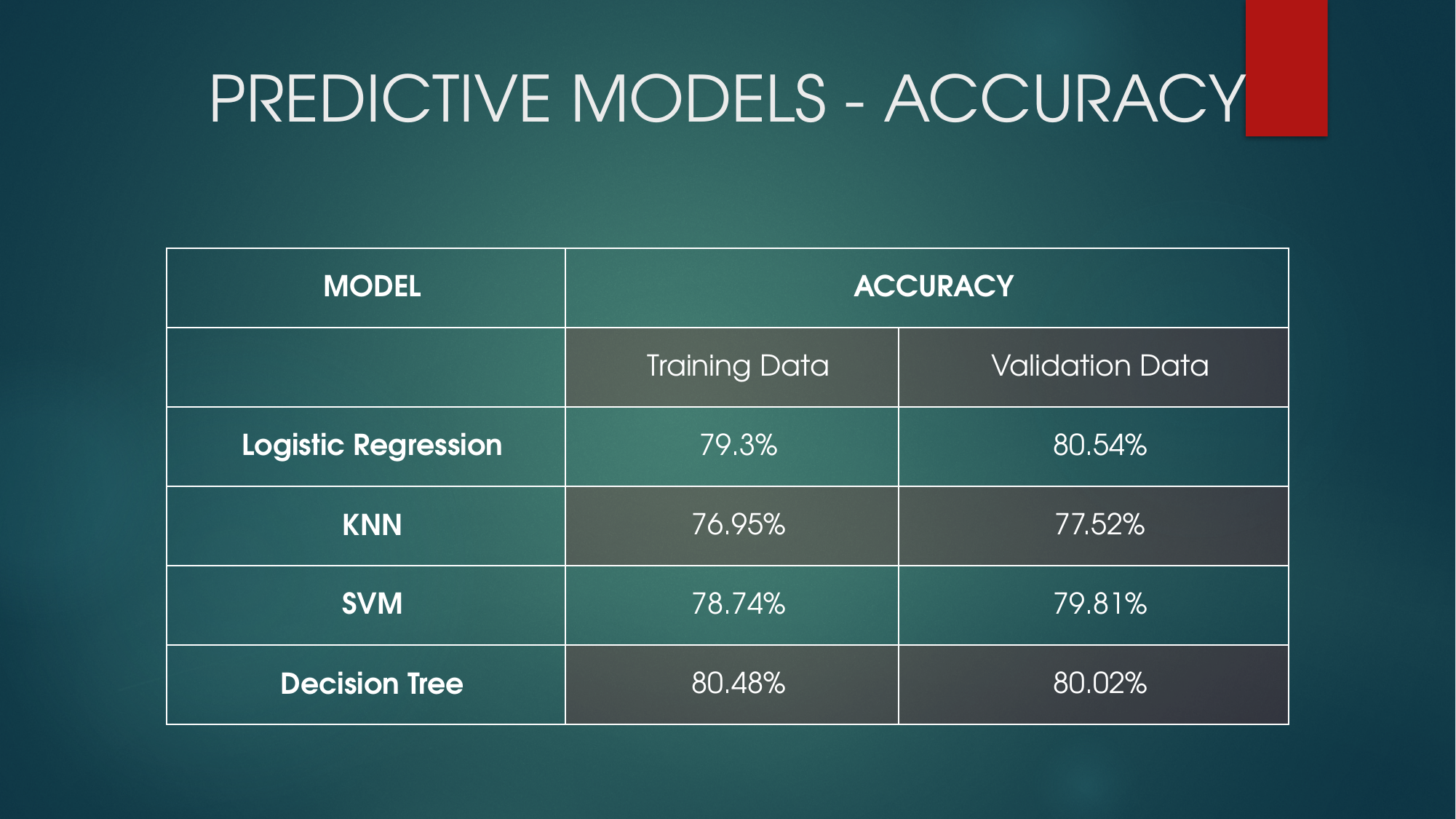

# PREDICTIVE MODELS - ACCURACY
| MODEL | ACCURACY |  |
| --- | --- | --- |
|  | Training Data | Validation Data |
| Logistic Regression | 79.3% | 80.54% |
| KNN | 76.95% | 77.52% |
| SVM | 78.74% | 79.81% |
| Decision Tree | 80.48% | 80.02% |